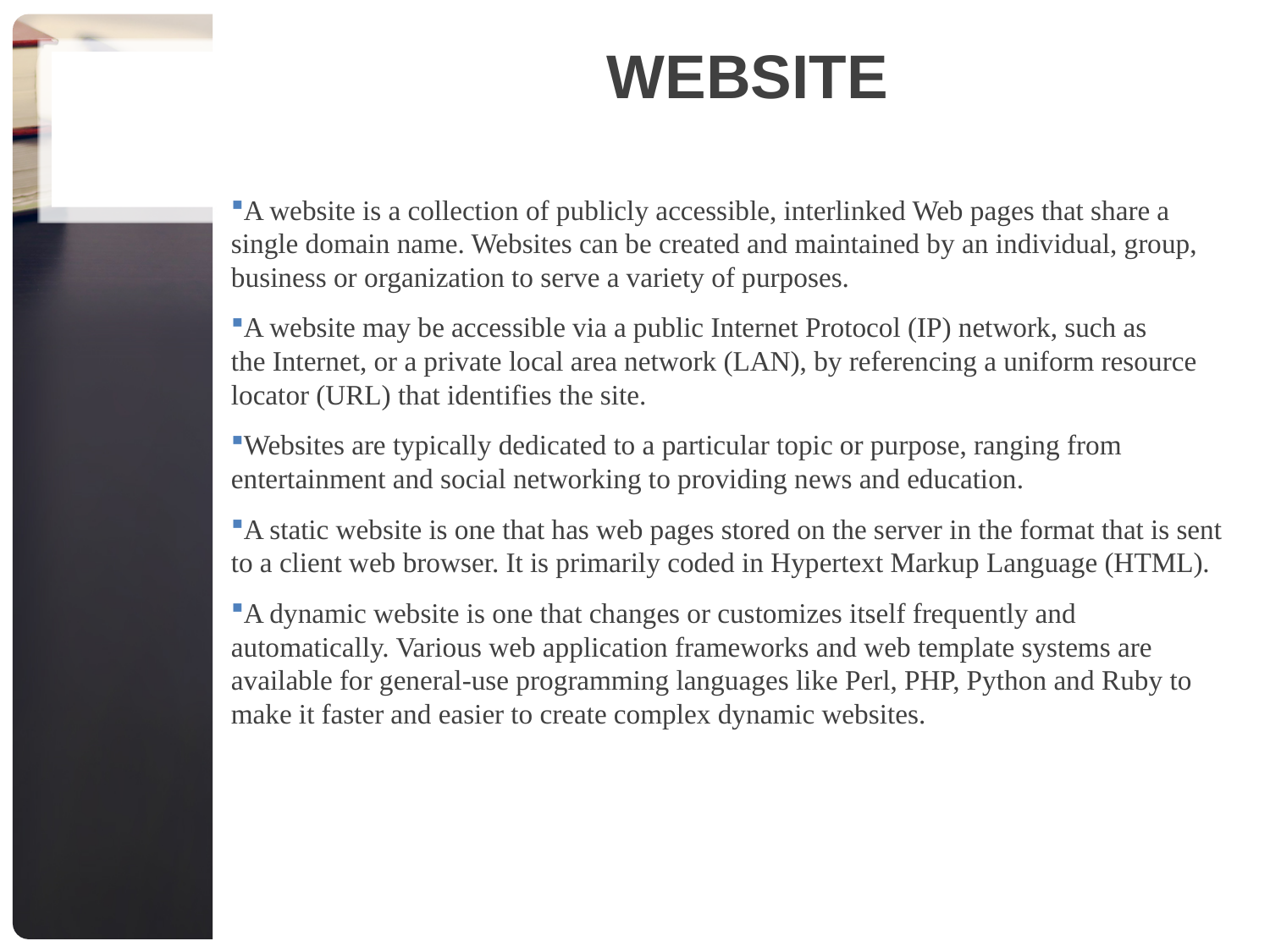

# Website
A website is a collection of publicly accessible, interlinked Web pages that share a single domain name. Websites can be created and maintained by an individual, group, business or organization to serve a variety of purposes.
A website may be accessible via a public Internet Protocol (IP) network, such as the Internet, or a private local area network (LAN), by referencing a uniform resource locator (URL) that identifies the site.
Websites are typically dedicated to a particular topic or purpose, ranging from entertainment and social networking to providing news and education.
A static website is one that has web pages stored on the server in the format that is sent to a client web browser. It is primarily coded in Hypertext Markup Language (HTML).
A dynamic website is one that changes or customizes itself frequently and automatically. Various web application frameworks and web template systems are available for general-use programming languages like Perl, PHP, Python and Ruby to make it faster and easier to create complex dynamic websites.